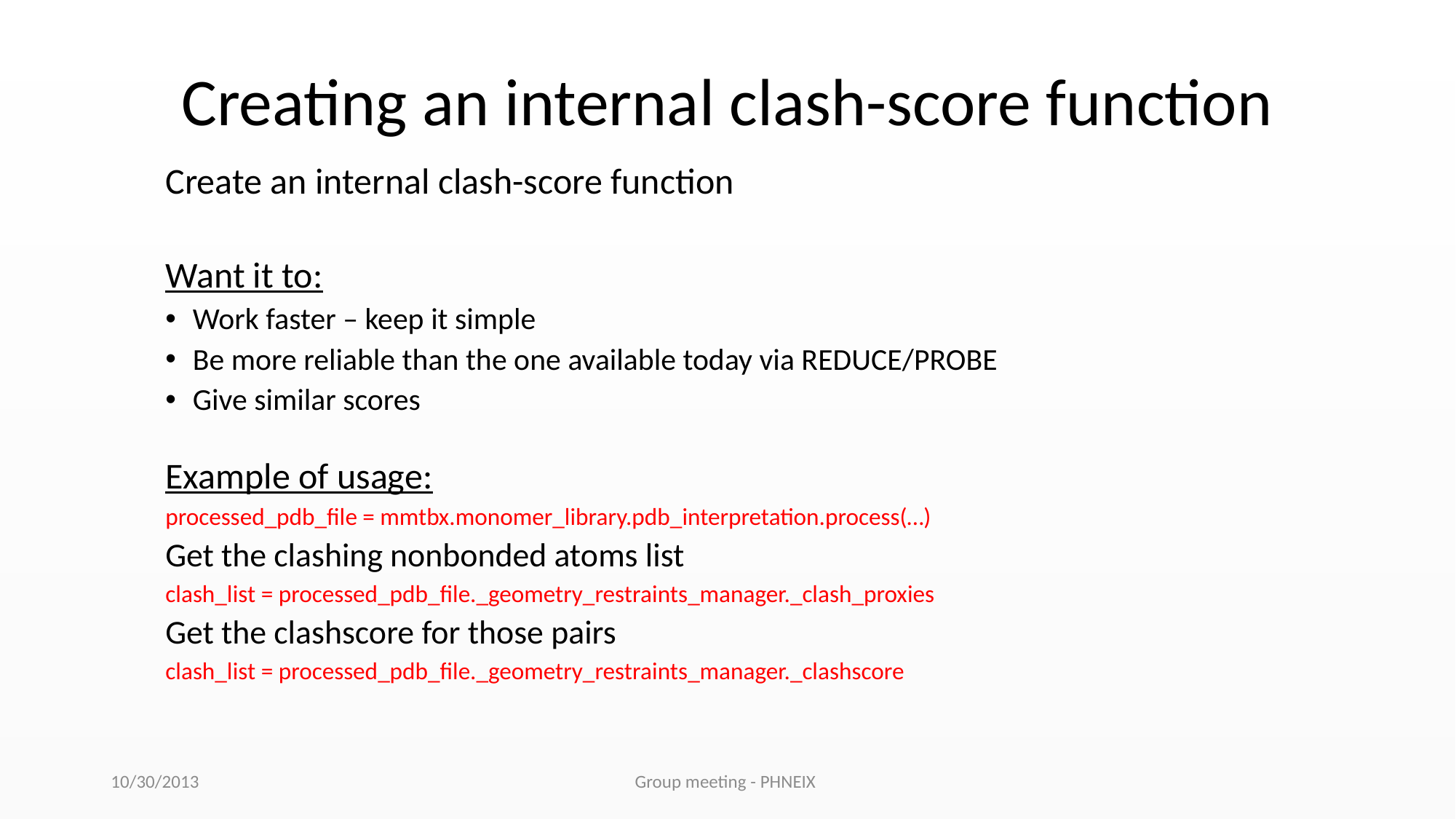

# Creating an internal clash-score function
Create an internal clash-score function

Want it to:
Work faster – keep it simple
Be more reliable than the one available today via REDUCE/PROBE
Give similar scores
Example of usage:
processed_pdb_file = mmtbx.monomer_library.pdb_interpretation.process(…)
Get the clashing nonbonded atoms list
clash_list = processed_pdb_file._geometry_restraints_manager._clash_proxies
Get the clashscore for those pairs
clash_list = processed_pdb_file._geometry_restraints_manager._clashscore

10/30/2013
Group meeting - PHNEIX